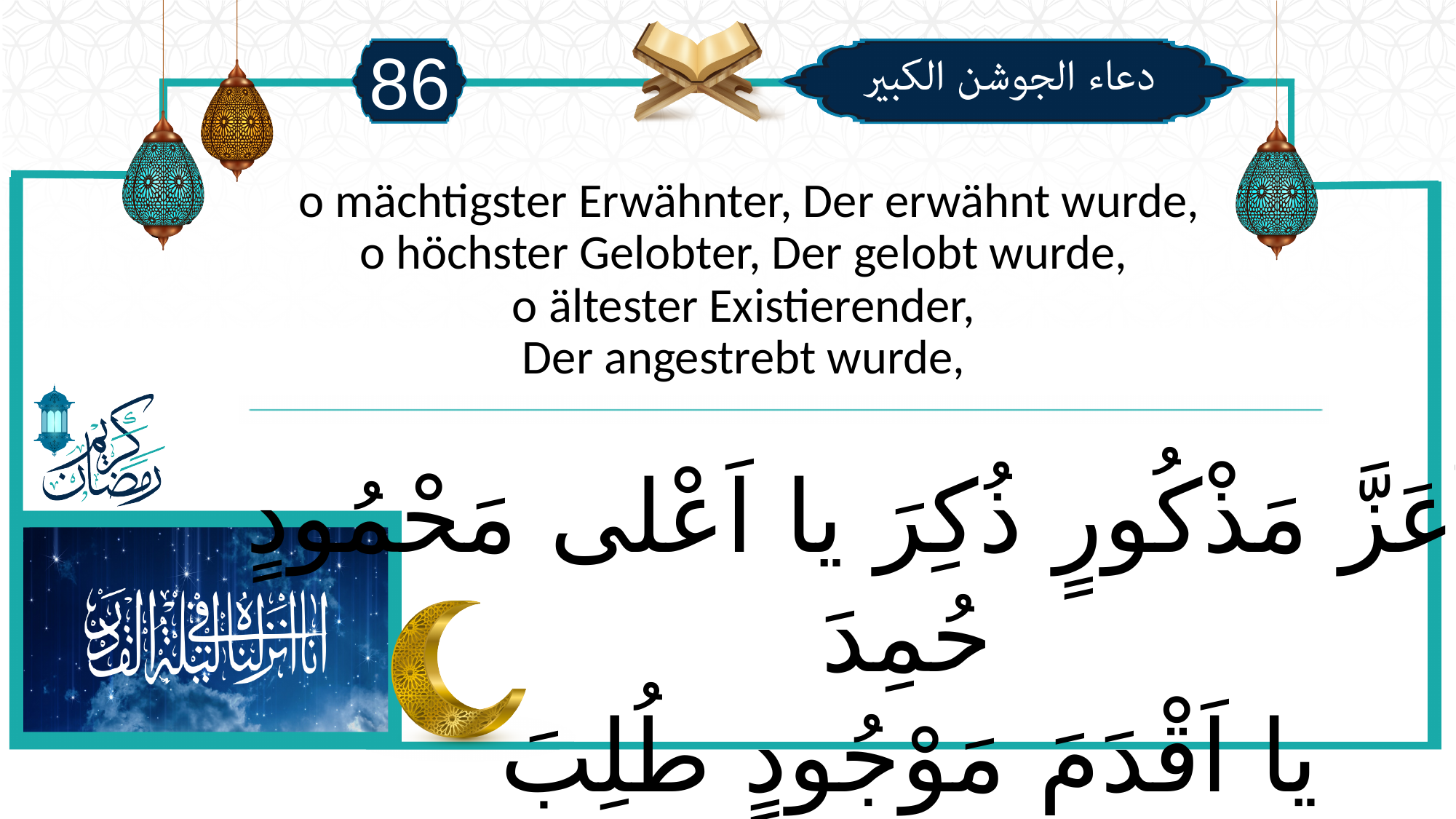

86
 o mächtigster Erwähnter, Der erwähnt wurde,
o höchster Gelobter, Der gelobt wurde,
o ältester Existierender,
Der angestrebt wurde,
يا اَعَزَّ مَذْكُورٍ ذُكِرَ يا اَعْلى مَحْمُودٍ حُمِدَ
يا اَقْدَمَ مَوْجُودٍ طُلِبَ